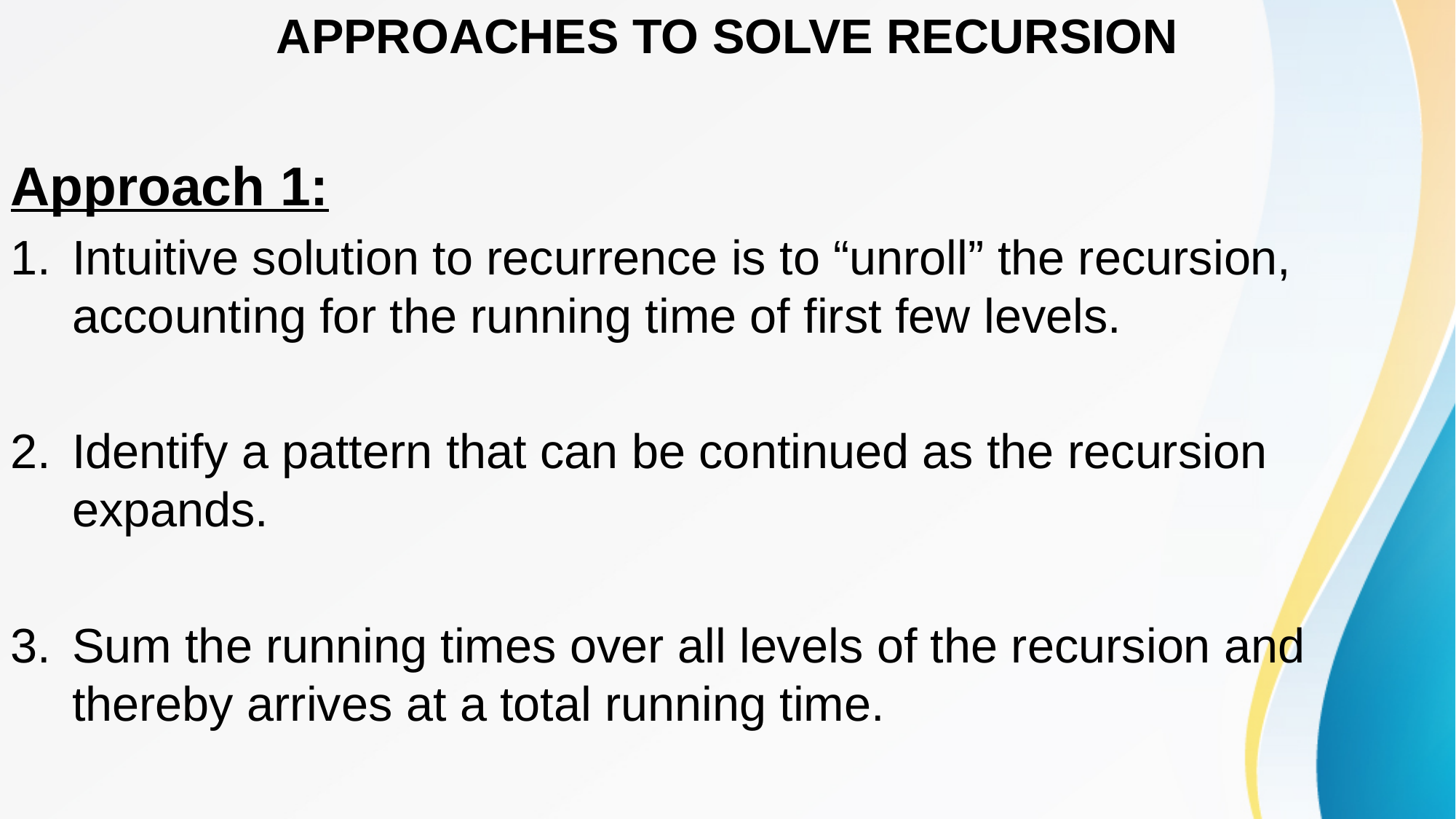

APPROACHES TO SOLVE RECURSION

Approach 1:
Intuitive solution to recurrence is to “unroll” the recursion, accounting for the running time of first few levels.

Identify a pattern that can be continued as the recursion expands.

Sum the running times over all levels of the recursion and thereby arrives at a total running time.